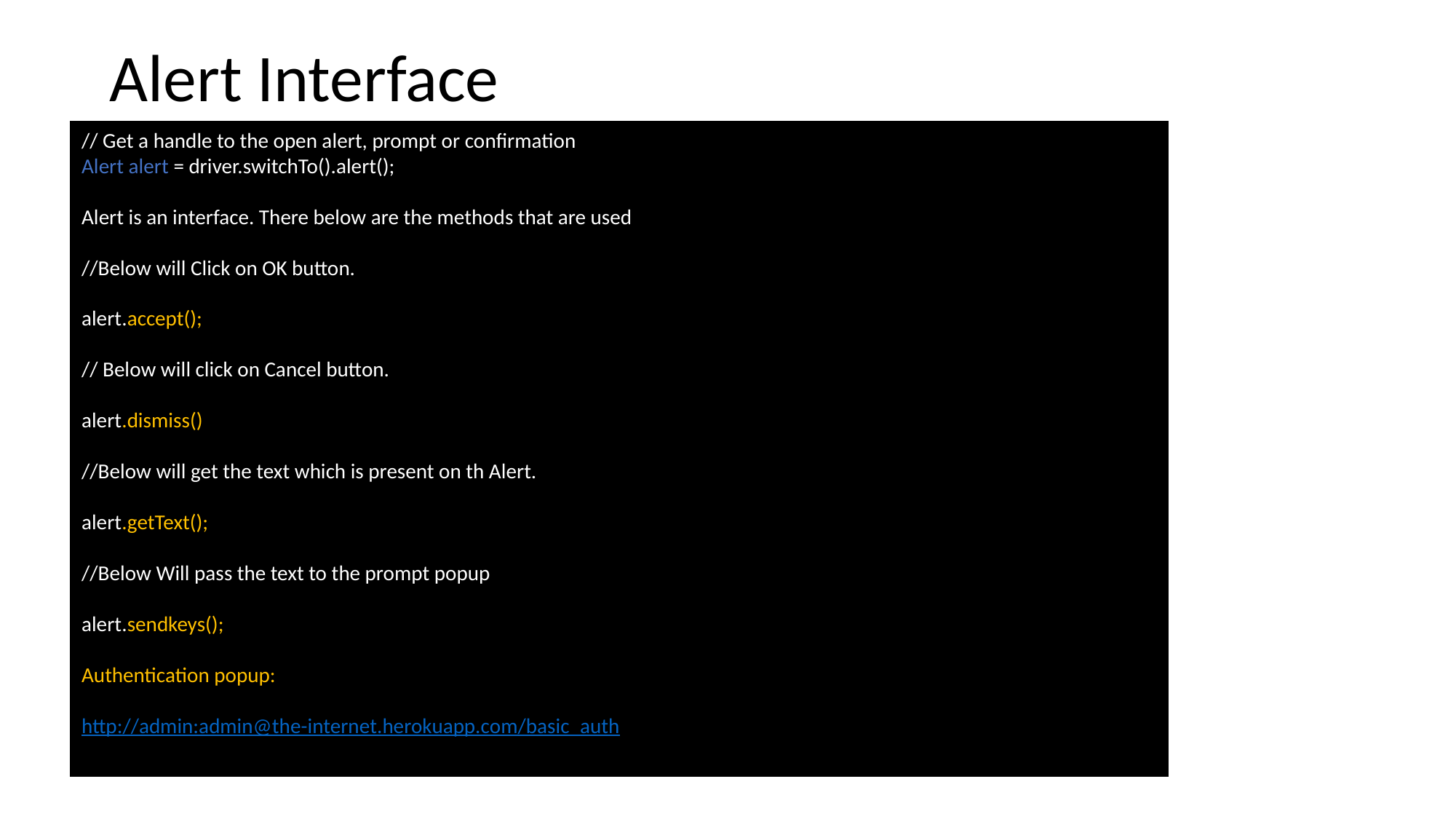

# Alert Interface
// Get a handle to the open alert, prompt or confirmation
Alert alert = driver.switchTo().alert();

Alert is an interface. There below are the methods that are used

//Below will Click on OK button.
alert.accept();

// Below will click on Cancel button.
alert.dismiss()

//Below will get the text which is present on th Alert.
alert.getText();

//Below Will pass the text to the prompt popup
alert.sendkeys();

Authentication popup:

http://admin:admin@the-internet.herokuapp.com/basic_auth